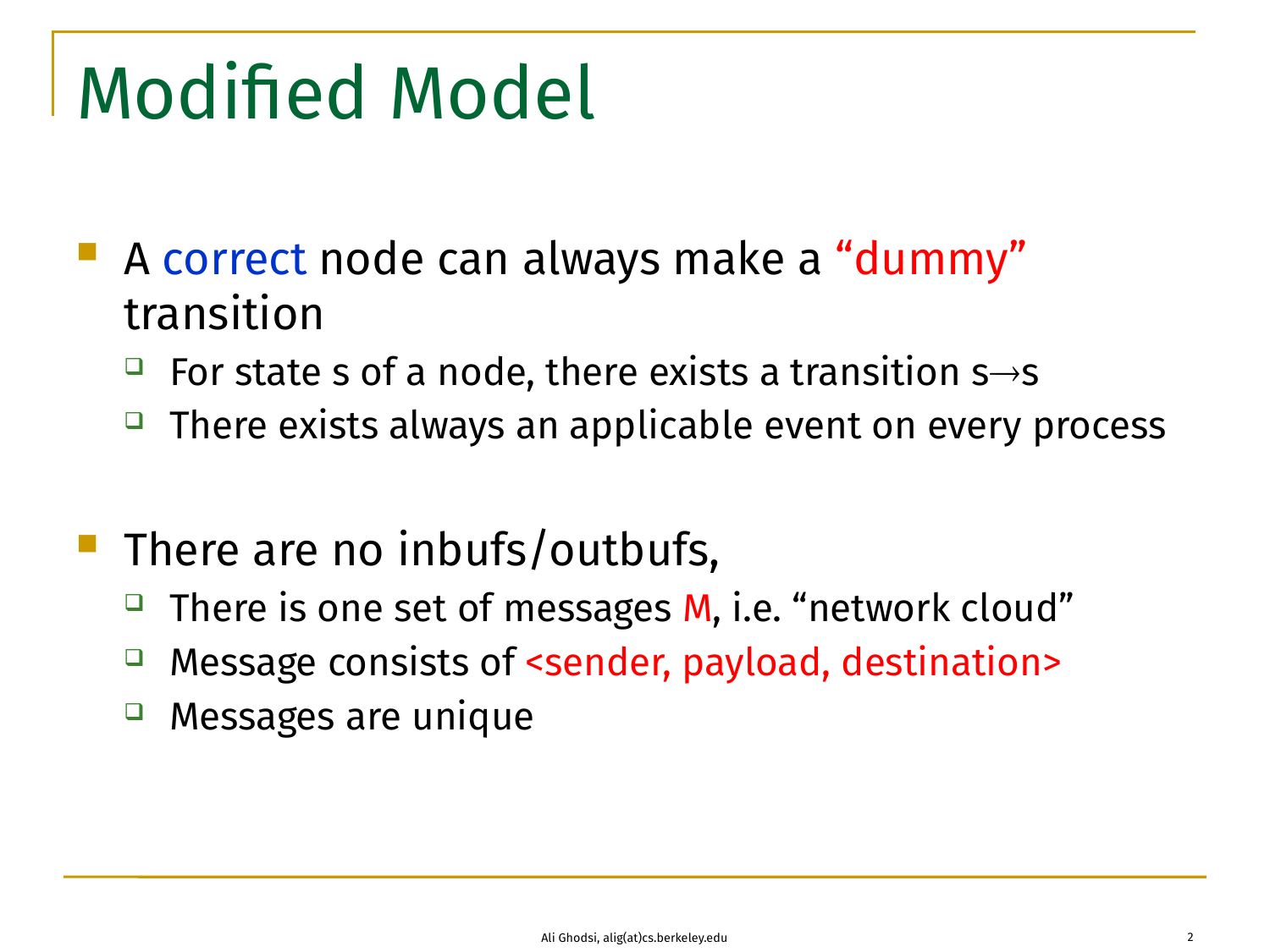

# Modified Model
A correct node can always make a “dummy” transition
For state s of a node, there exists a transition s→s
There exists always an applicable event on every process

There are no inbufs/outbufs,
There is one set of messages M, i.e. “network cloud”
Message consists of <sender, payload, destination>
Messages are unique
2
Ali Ghodsi, alig(at)cs.berkeley.edu